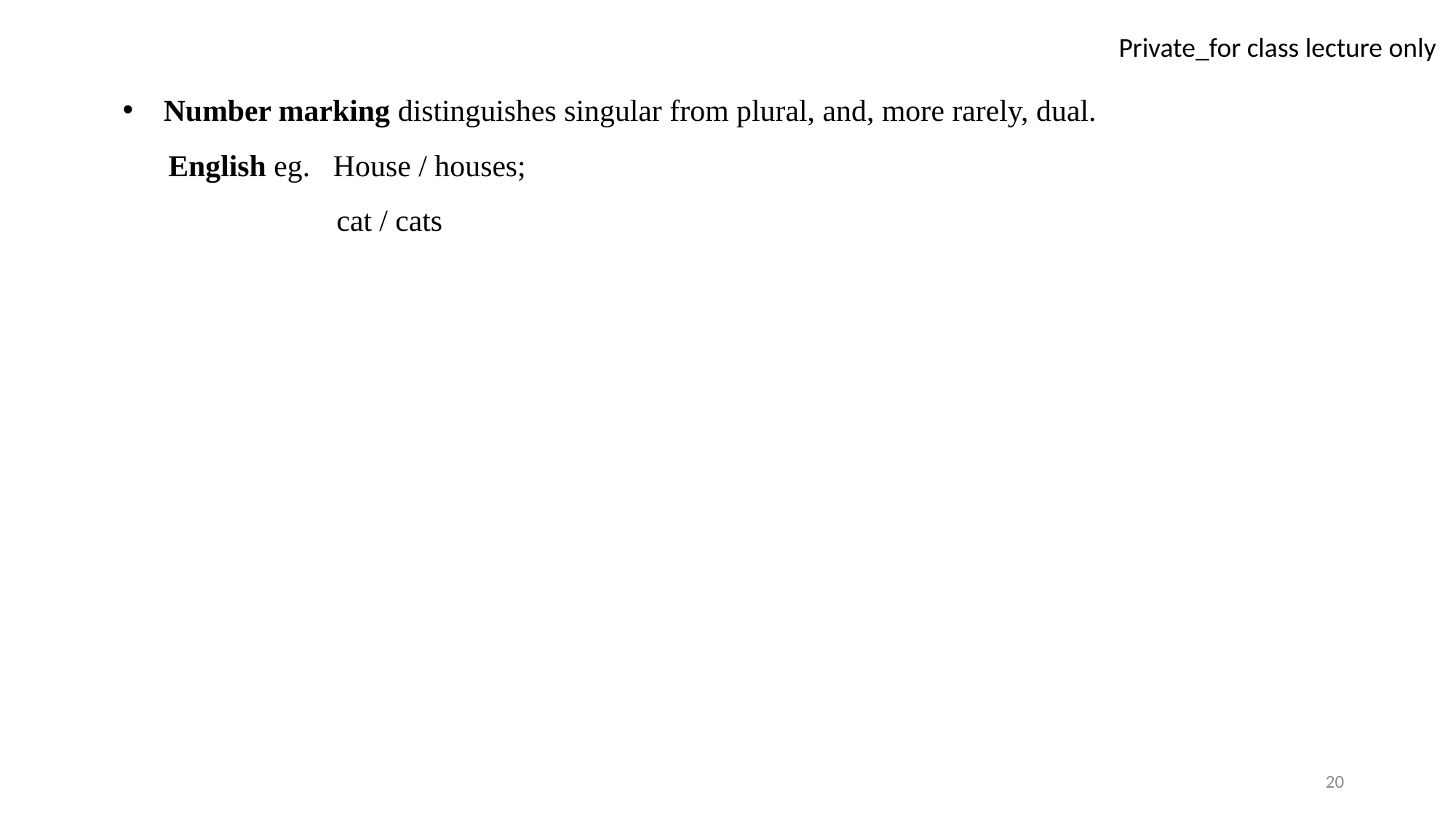

Number marking distinguishes singular from plural, and, more rarely, dual.
      English eg.   House / houses;
                            cat / cats

20